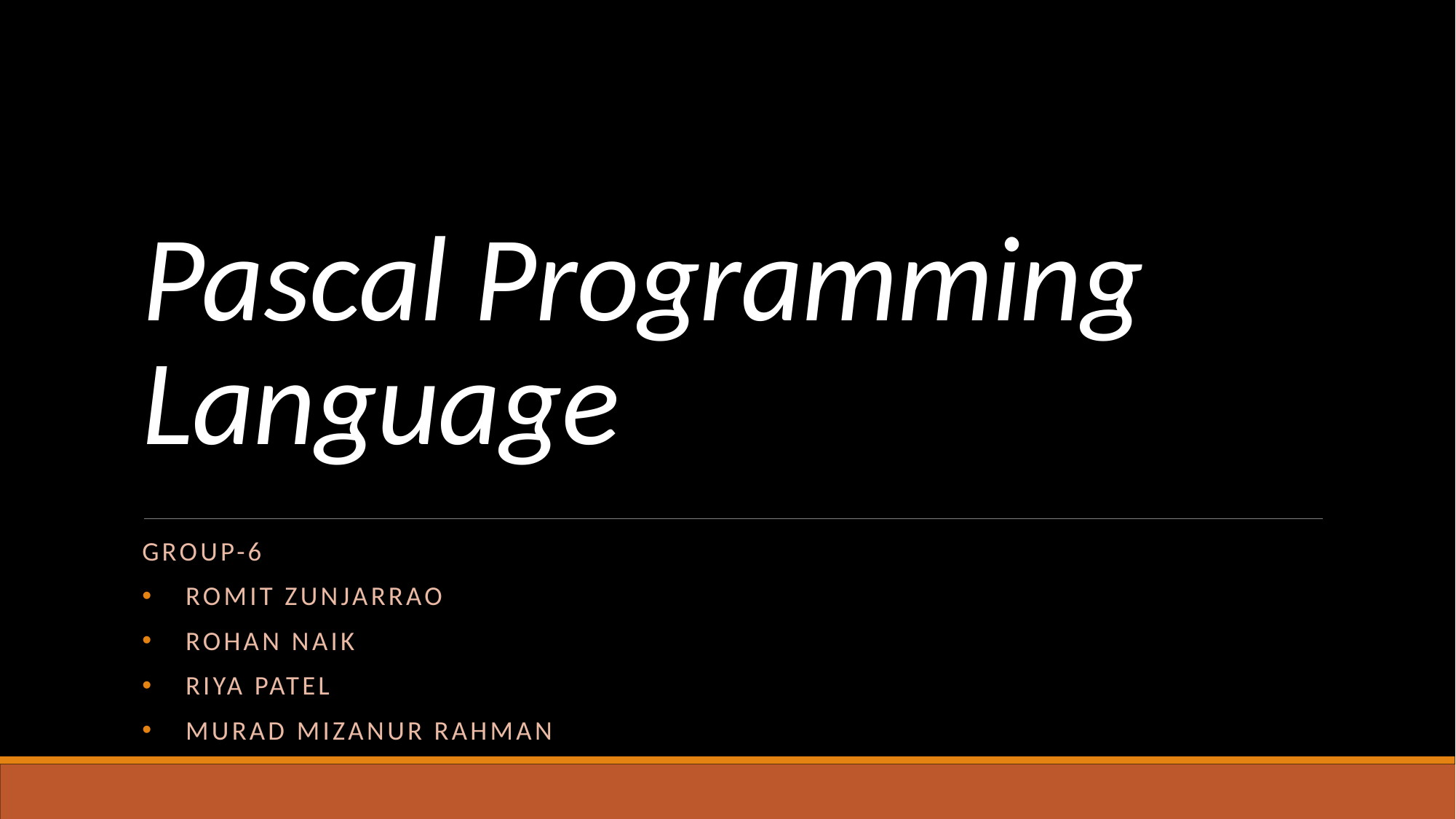

# Pascal Programming Language
Group-6
Romit zunjarrao
Rohan naik
Riya patel
Murad Mizanur Rahman